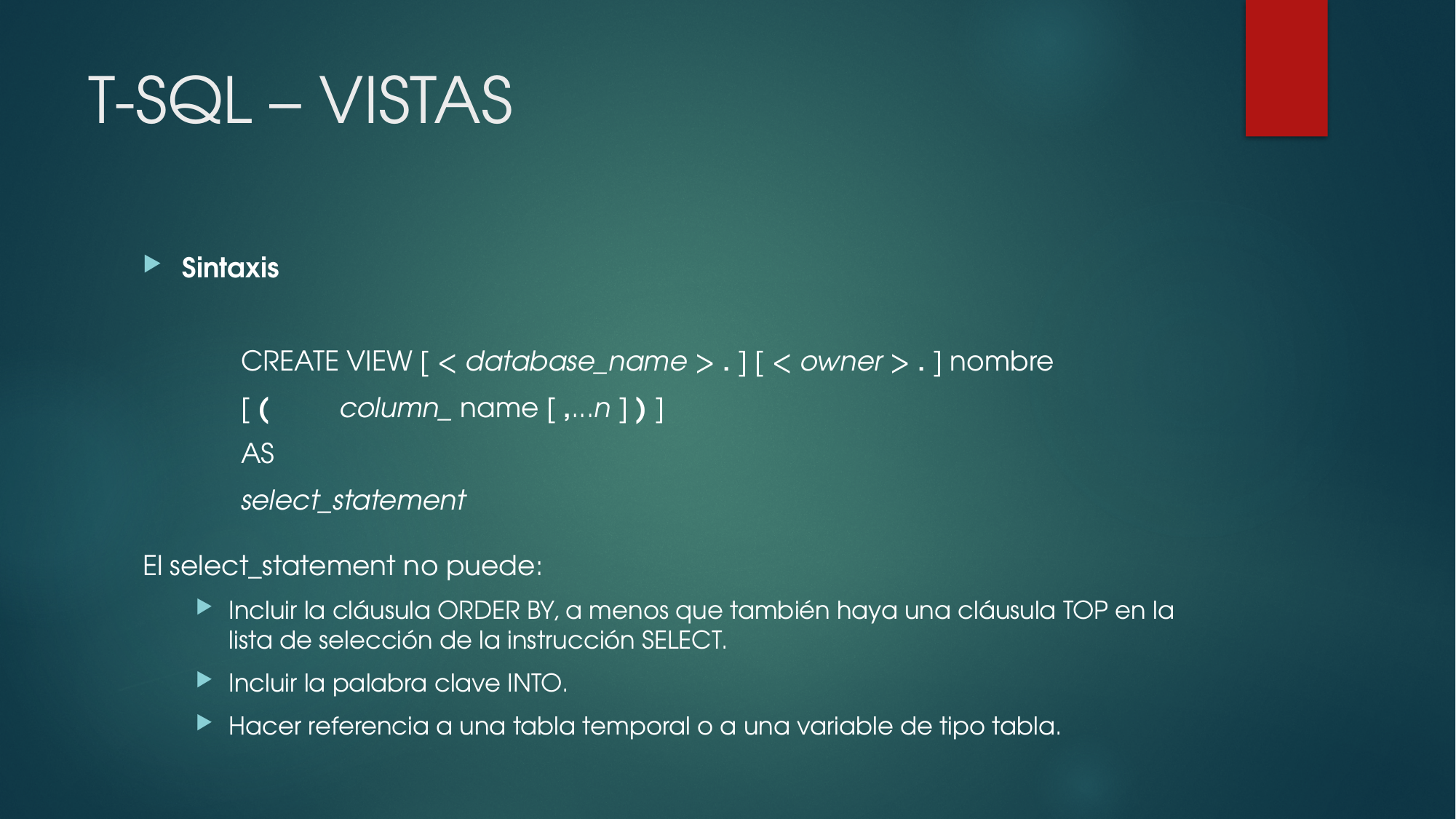

# T-SQL – VISTAS
Sintaxis

	CREATE VIEW [ < database_name > . ] [ < owner > . ] nombre
	[ ( 	column_ name [ ,...n ] ) ]
	AS
	select_statement
El select_statement no puede:
Incluir la cláusula ORDER BY, a menos que también haya una cláusula TOP en la lista de selección de la instrucción SELECT.
Incluir la palabra clave INTO.
Hacer referencia a una tabla temporal o a una variable de tipo tabla.